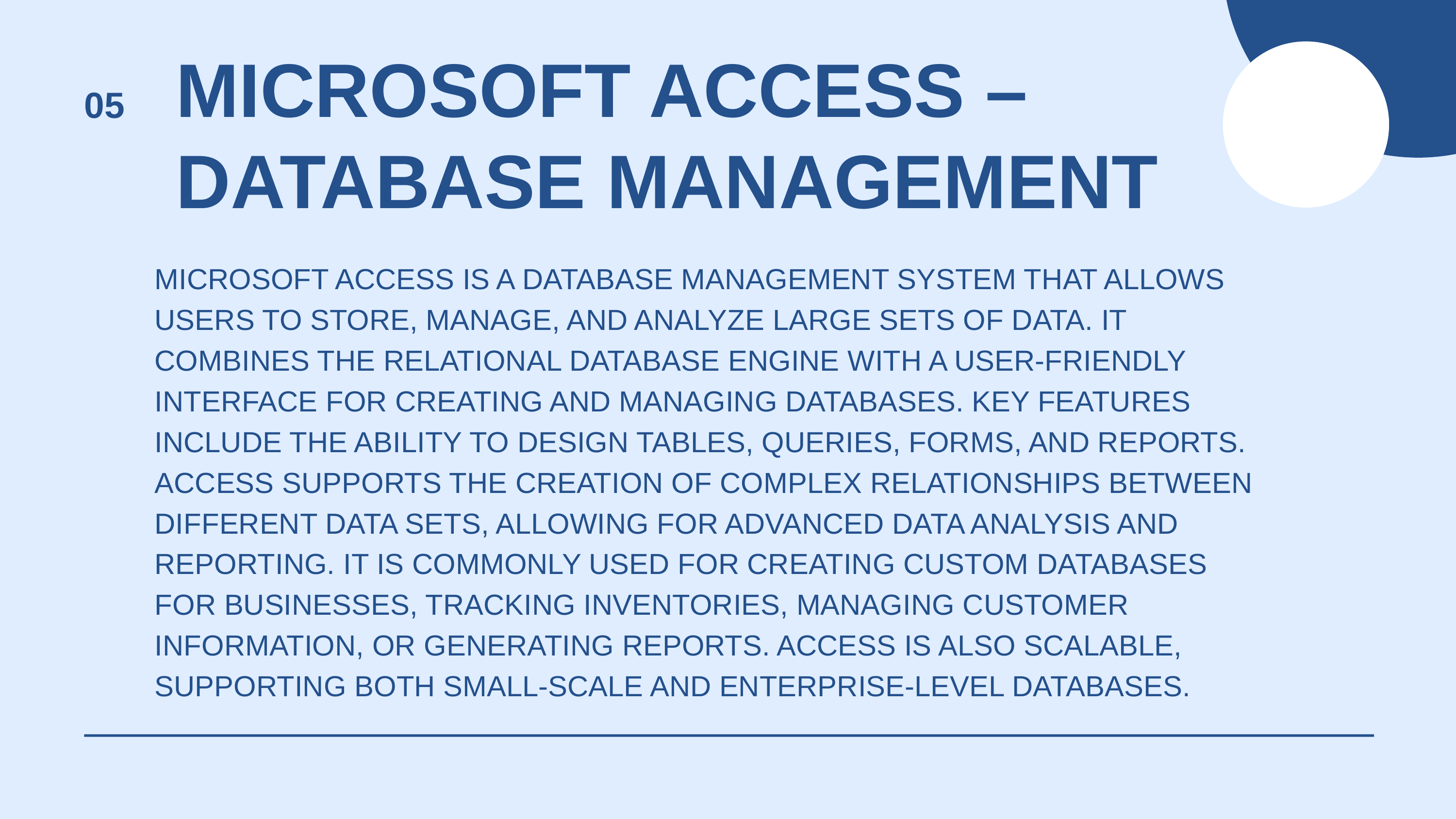

MICROSOFT ACCESS – DATABASE MANAGEMENT

05
MICROSOFT ACCESS IS A DATABASE MANAGEMENT SYSTEM THAT ALLOWS USERS TO STORE, MANAGE, AND ANALYZE LARGE SETS OF DATA. IT COMBINES THE RELATIONAL DATABASE ENGINE WITH A USER-FRIENDLY INTERFACE FOR CREATING AND MANAGING DATABASES. KEY FEATURES INCLUDE THE ABILITY TO DESIGN TABLES, QUERIES, FORMS, AND REPORTS. ACCESS SUPPORTS THE CREATION OF COMPLEX RELATIONSHIPS BETWEEN DIFFERENT DATA SETS, ALLOWING FOR ADVANCED DATA ANALYSIS AND REPORTING. IT IS COMMONLY USED FOR CREATING CUSTOM DATABASES FOR BUSINESSES, TRACKING INVENTORIES, MANAGING CUSTOMER INFORMATION, OR GENERATING REPORTS. ACCESS IS ALSO SCALABLE, SUPPORTING BOTH SMALL-SCALE AND ENTERPRISE-LEVEL DATABASES.